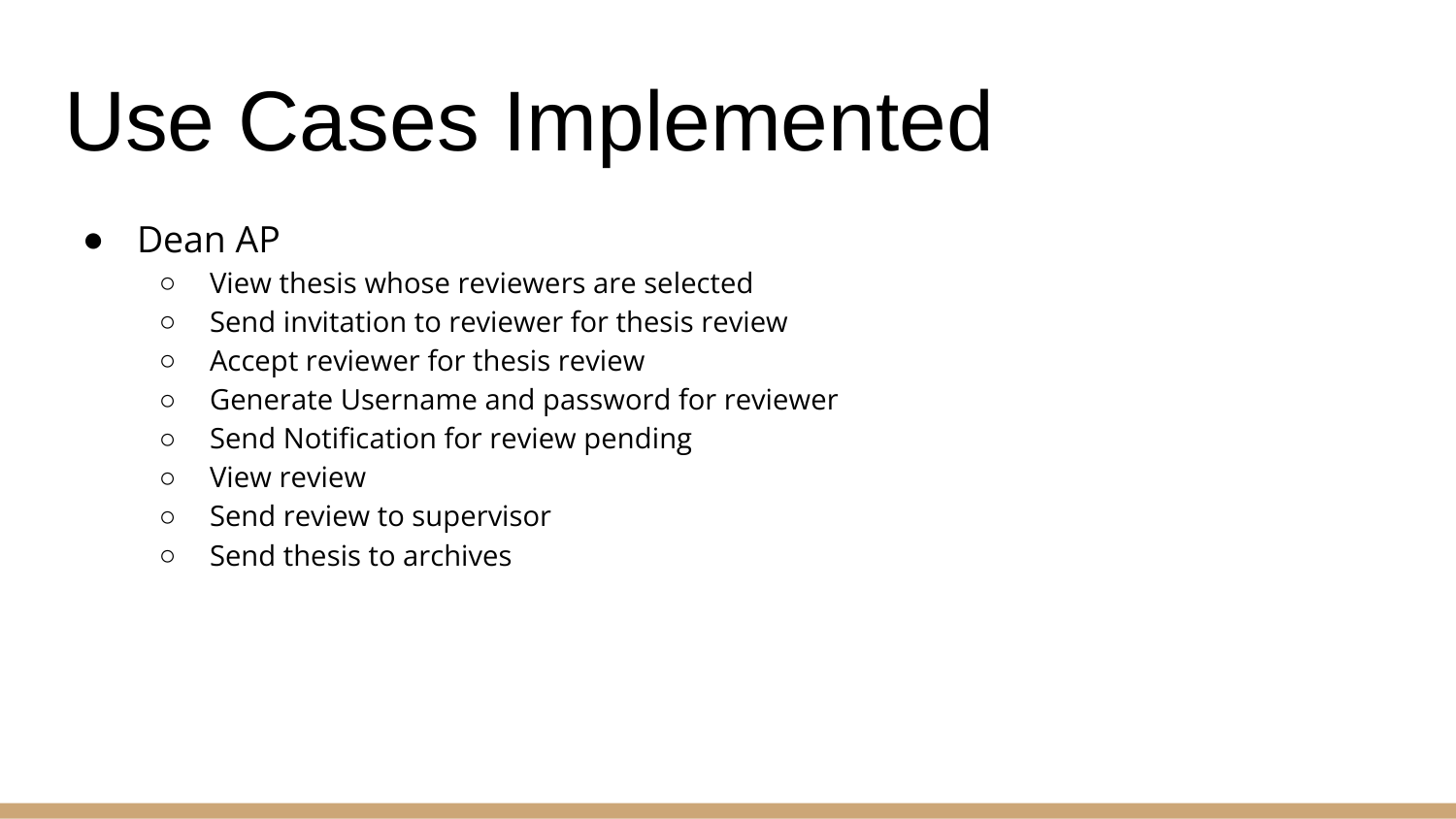

# Use Cases Implemented
Dean AP
View thesis whose reviewers are selected
Send invitation to reviewer for thesis review
Accept reviewer for thesis review
Generate Username and password for reviewer
Send Notification for review pending
View review
Send review to supervisor
Send thesis to archives